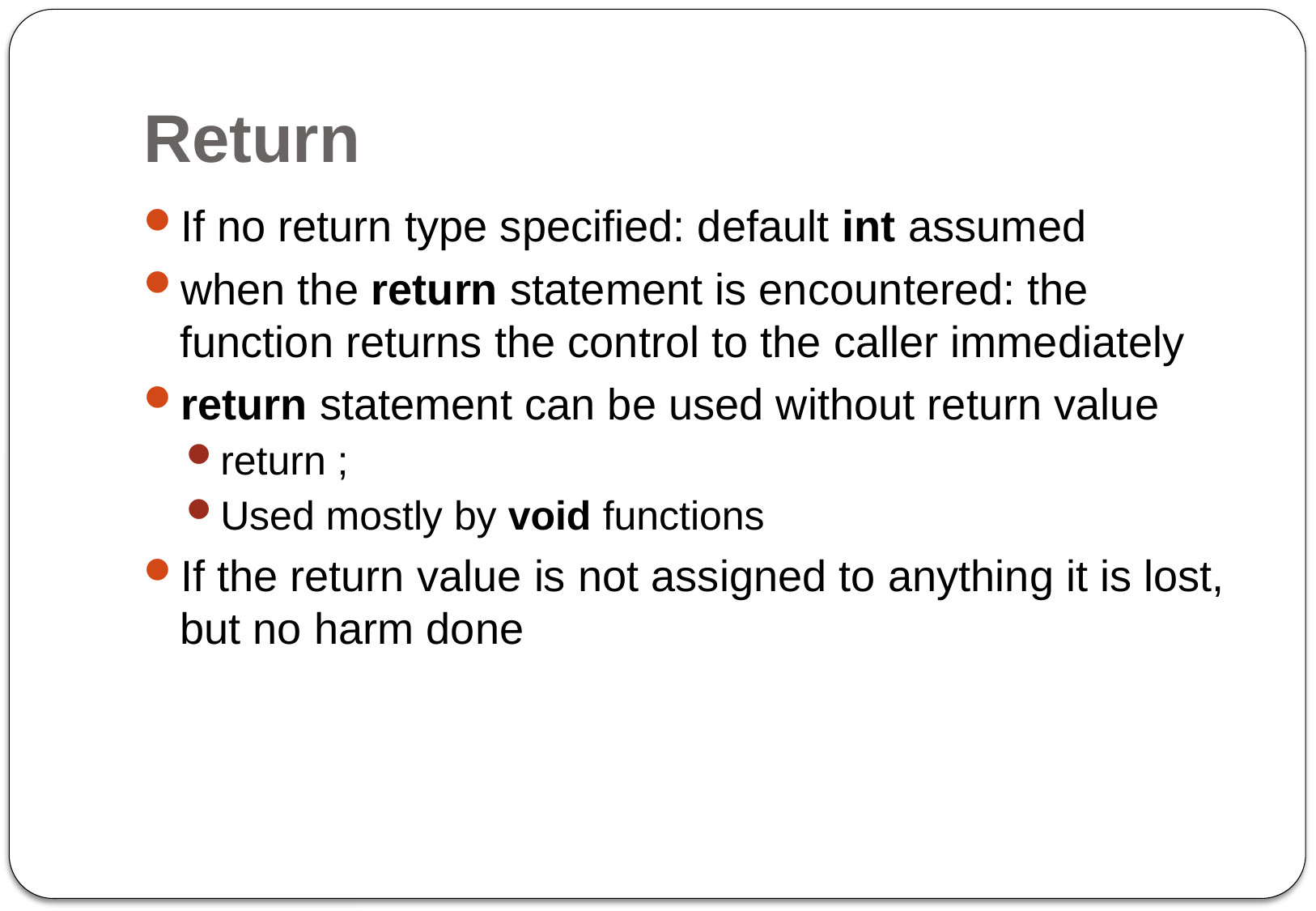

# Return
If no return type specified: default int assumed
when the return statement is encountered: the function returns the control to the caller immediately
return statement can be used without return value
return ;
Used mostly by void functions
If the return value is not assigned to anything it is lost, but no harm done